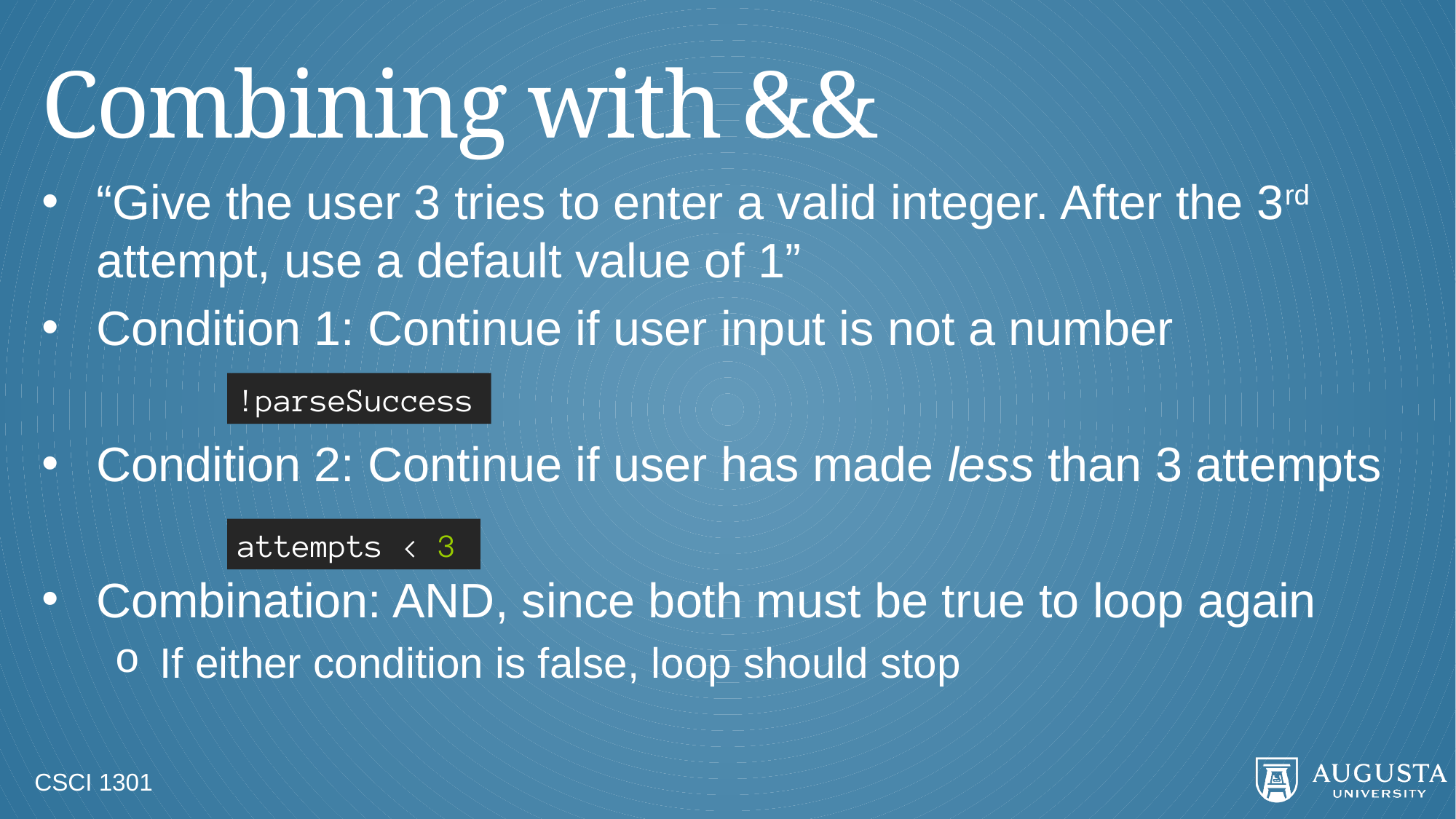

# Combining with &&
“Give the user 3 tries to enter a valid integer. After the 3rd attempt, use a default value of 1”
Condition 1: Continue if user input is not a number

Condition 2: Continue if user has made less than 3 attempts

Combination: AND, since both must be true to loop again
If either condition is false, loop should stop
!parseSuccess
attempts < 3
CSCI 1301